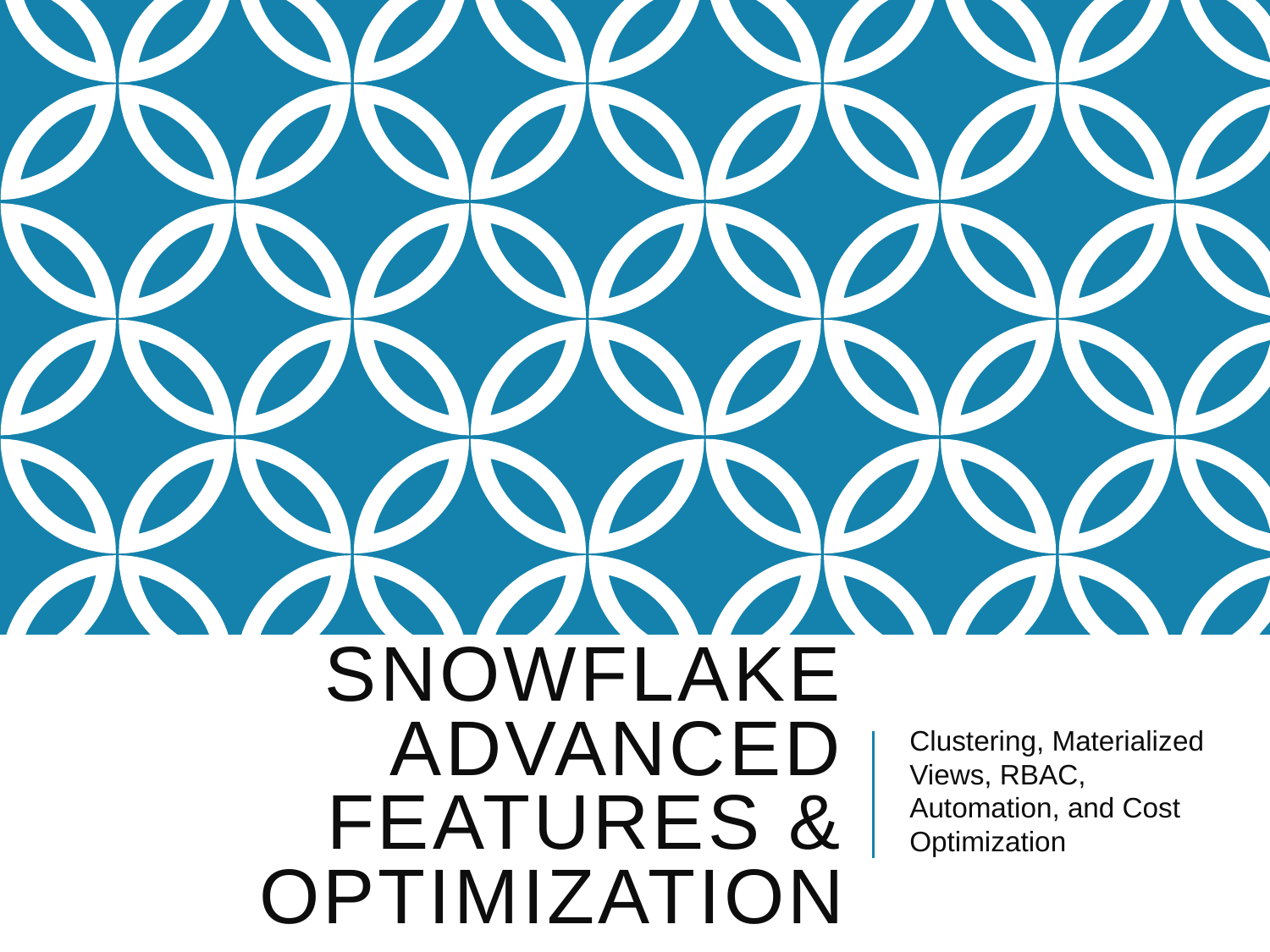

# Snowflake Advanced Features & Optimization
Clustering, Materialized Views, RBAC, Automation, and Cost Optimization